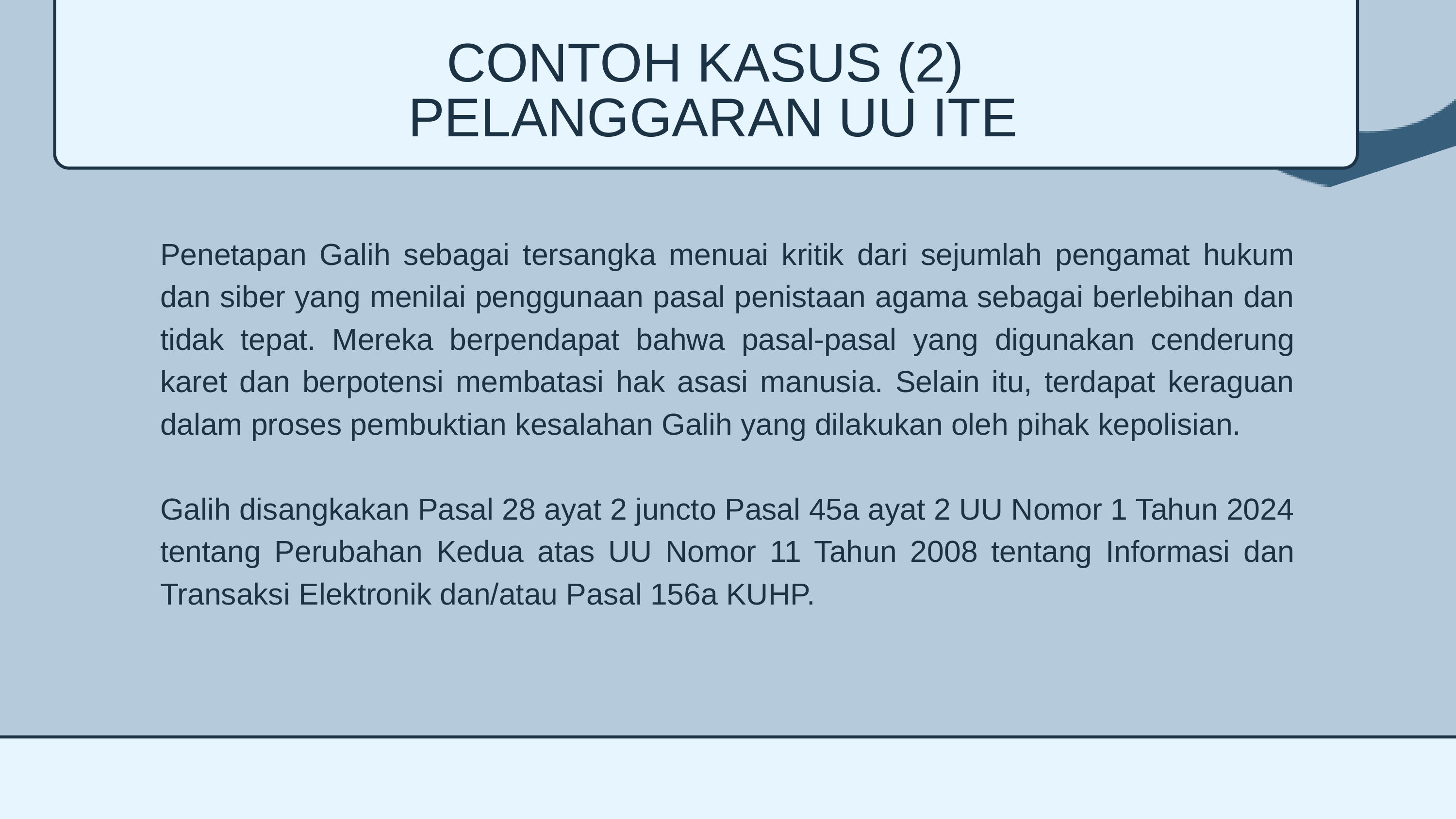

CONTOH KASUS (2)
PELANGGARAN UU ITE
Penetapan Galih sebagai tersangka menuai kritik dari sejumlah pengamat hukum dan siber yang menilai penggunaan pasal penistaan agama sebagai berlebihan dan tidak tepat. Mereka berpendapat bahwa pasal-pasal yang digunakan cenderung karet dan berpotensi membatasi hak asasi manusia. Selain itu, terdapat keraguan dalam proses pembuktian kesalahan Galih yang dilakukan oleh pihak kepolisian.

Galih disangkakan Pasal 28 ayat 2 juncto Pasal 45a ayat 2 UU Nomor 1 Tahun 2024 tentang Perubahan Kedua atas UU Nomor 11 Tahun 2008 tentang Informasi dan Transaksi Elektronik dan/atau Pasal 156a KUHP.